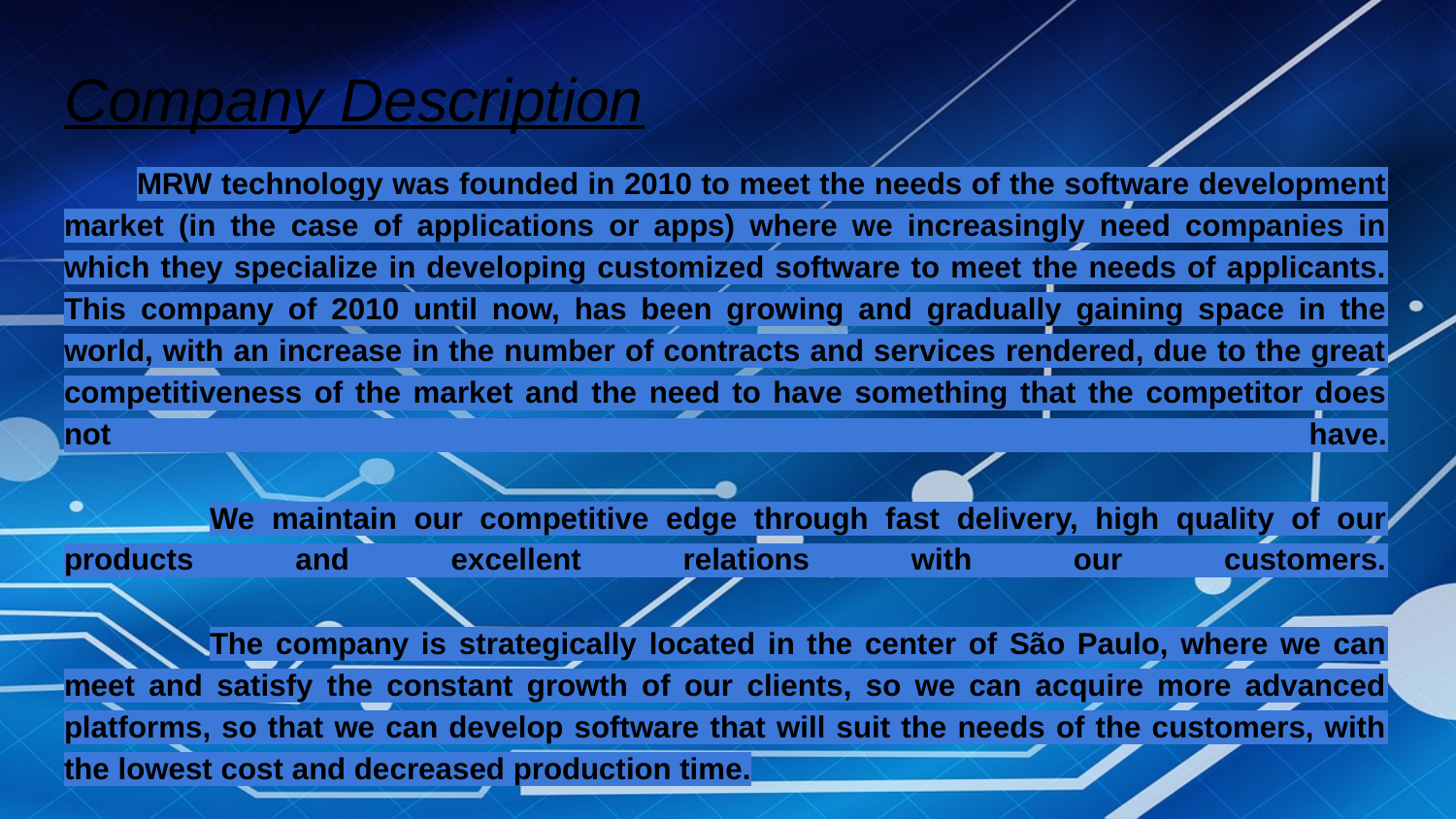

# Company Description

MRW technology was founded in 2010 to meet the needs of the software development market (in the case of applications or apps) where we increasingly need companies in which they specialize in developing customized software to meet the needs of applicants. This company of 2010 until now, has been growing and gradually gaining space in the world, with an increase in the number of contracts and services rendered, due to the great competitiveness of the market and the need to have something that the competitor does not have.
	We maintain our competitive edge through fast delivery, high quality of our products and excellent relations with our customers.
	The company is strategically located in the center of São Paulo, where we can meet and satisfy the constant growth of our clients, so we can acquire more advanced platforms, so that we can develop software that will suit the needs of the customers, with the lowest cost and decreased production time.